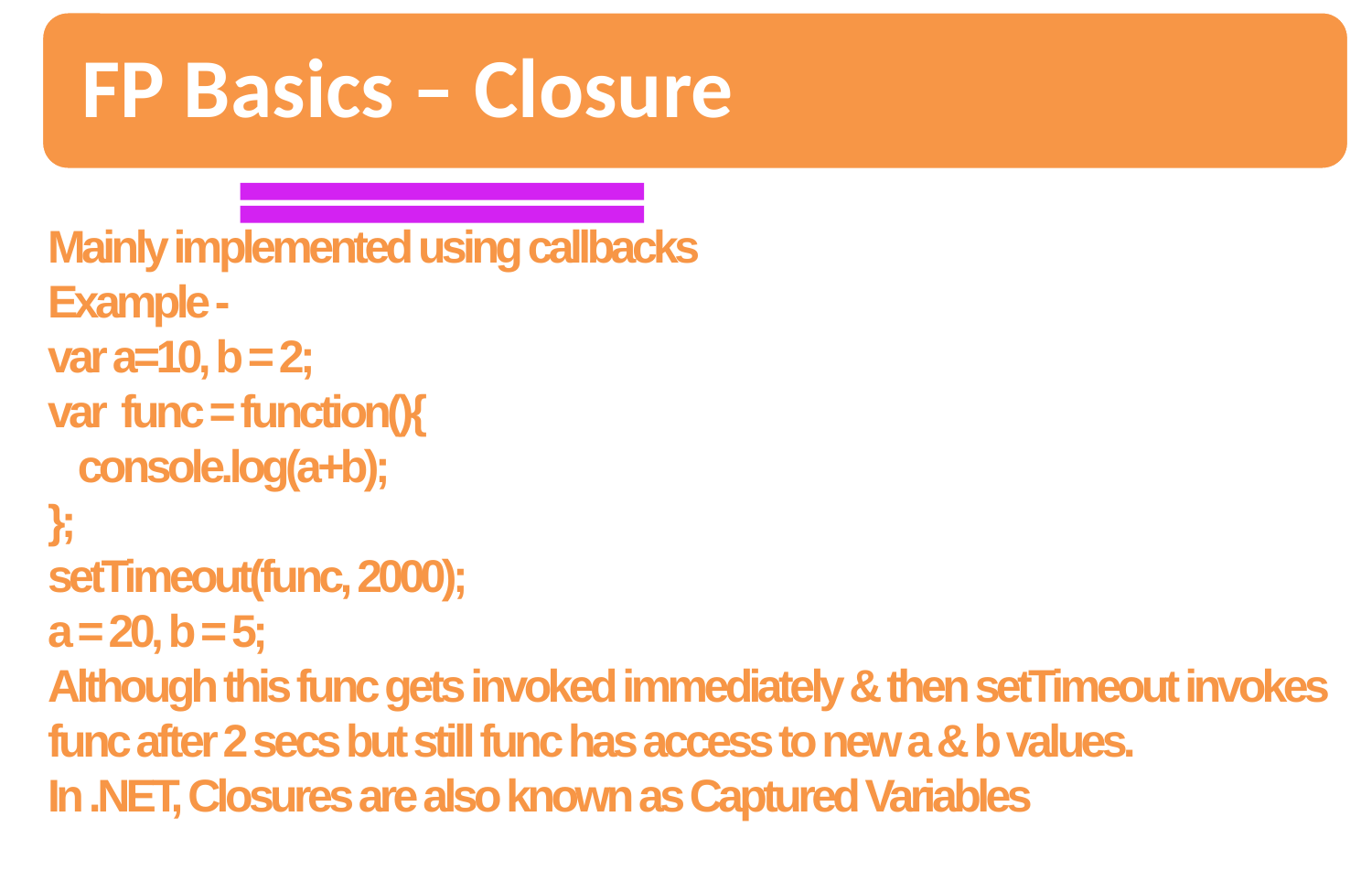

FP Basics – Closure

Mainly implemented using callbacks

Example -
var a=10, b = 2;
var  func = function(){
   console.log(a+b);
};
setTimeout(func, 2000);
a = 20, b = 5;
Although this func gets invoked immediately & then setTimeout invokes func after 2 secs but still func has access to new a & b values.
In .NET, Closures are also known as Captured Variables